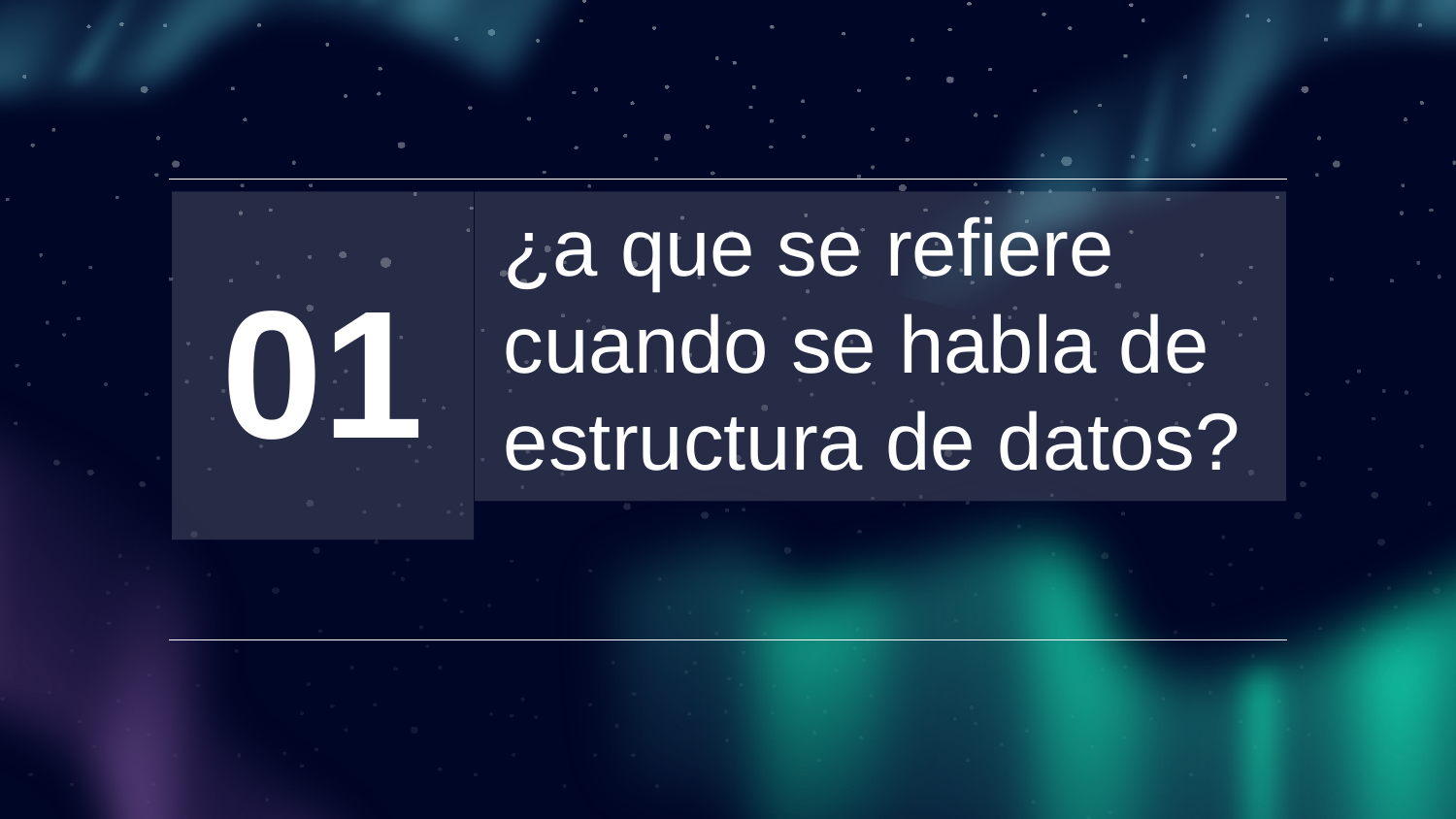

01
# ¿a que se refiere cuando se habla de estructura de datos?